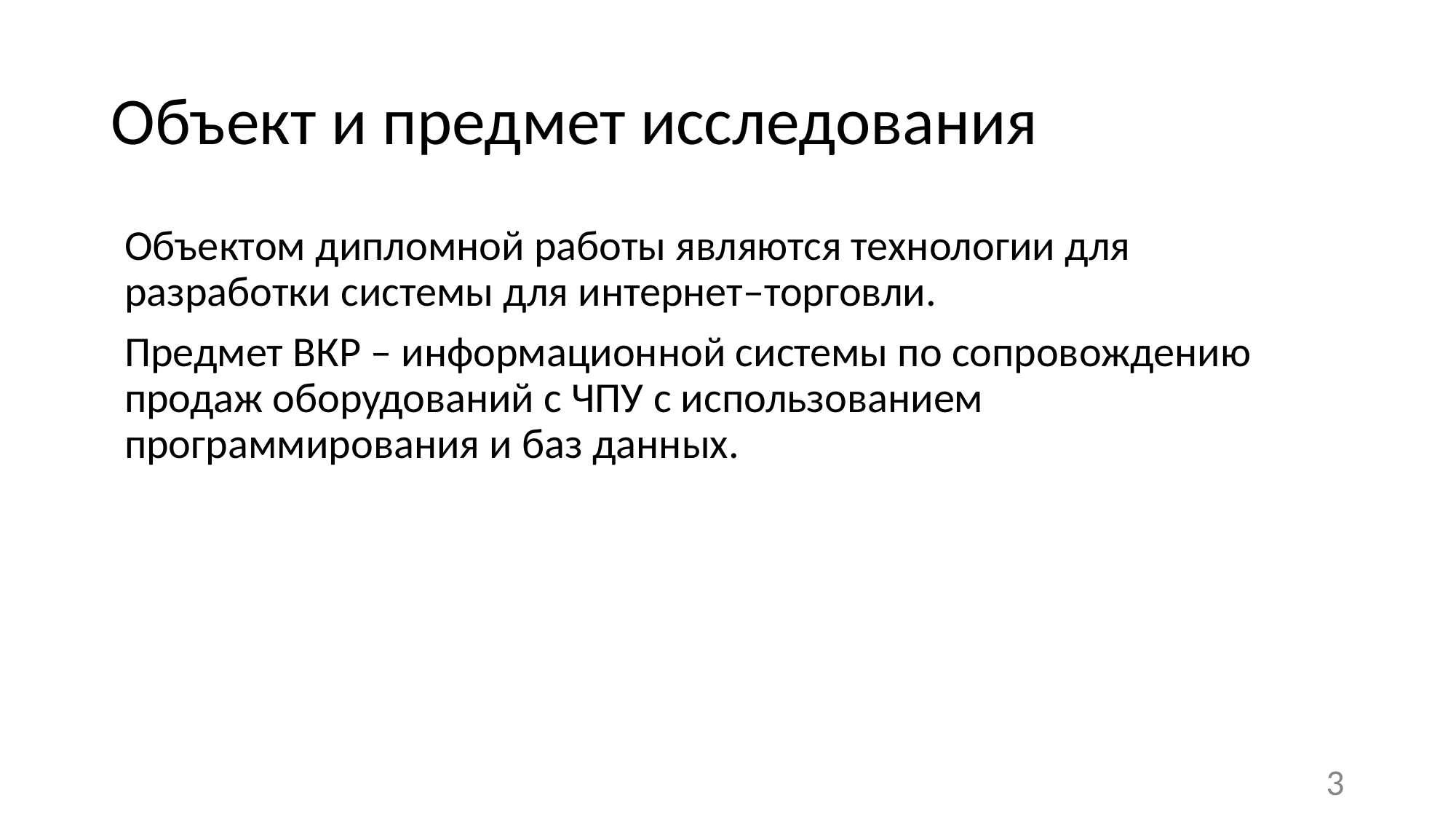

# Объект и предмет исследования
Объектом дипломной работы являются технологии для разработки системы для интернет–торговли.
Предмет ВКР – информационной системы по сопровождению продаж оборудований с ЧПУ с использованием программирования и баз данных.
3